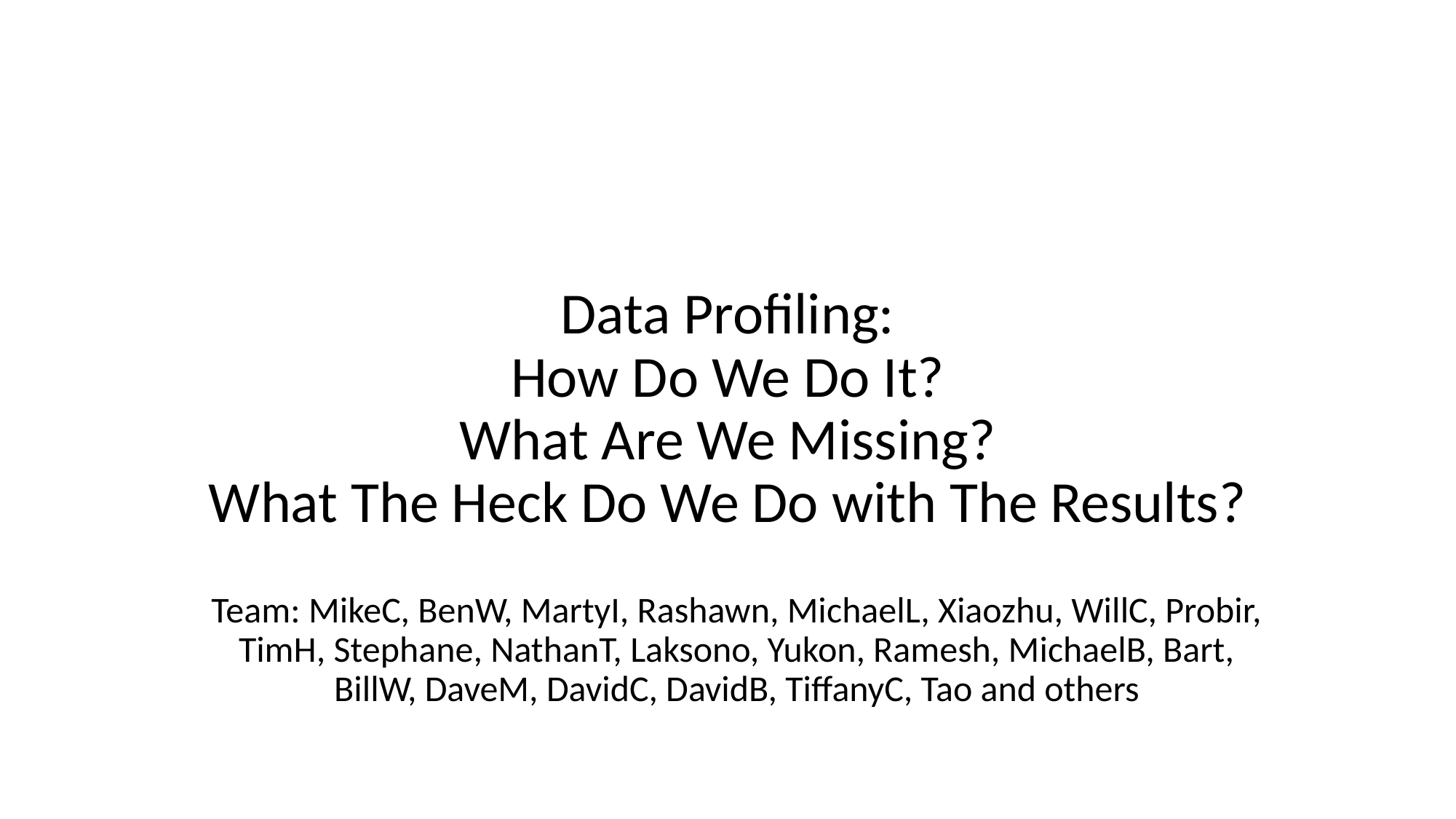

# Data Profiling: How Do We Do It? What Are We Missing? What The Heck Do We Do with The Results?
Team: MikeC, BenW, MartyI, Rashawn, MichaelL, Xiaozhu, WillC, Probir, TimH, Stephane, NathanT, Laksono, Yukon, Ramesh, MichaelB, Bart, BillW, DaveM, DavidC, DavidB, TiffanyC, Tao and others